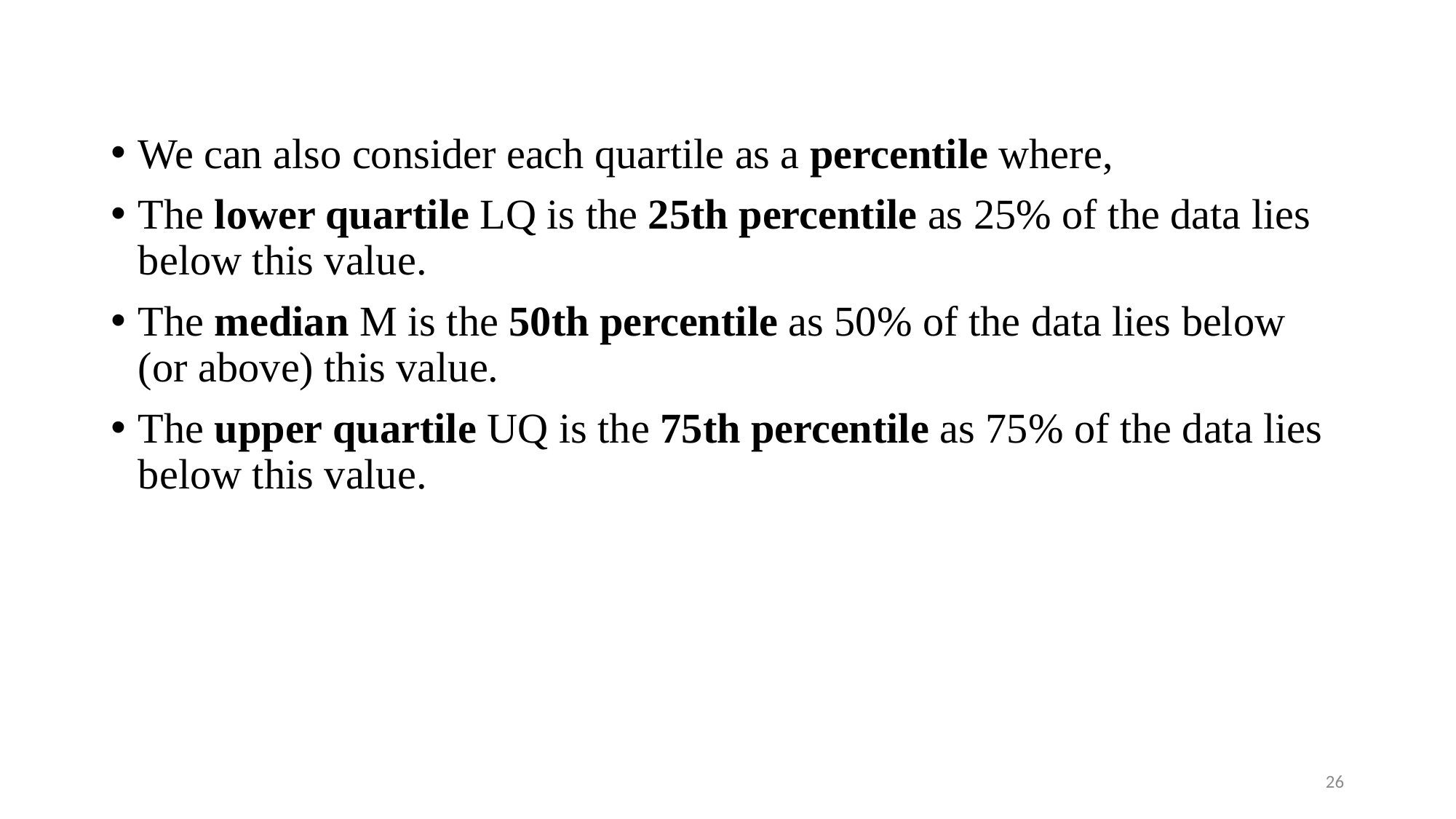

We can also consider each quartile as a percentile where,
The lower quartile LQ is the 25th percentile as 25% of the data lies below this value.
The median M is the 50th percentile as 50% of the data lies below (or above) this value.
The upper quartile UQ is the 75th percentile as 75% of the data lies below this value.

26